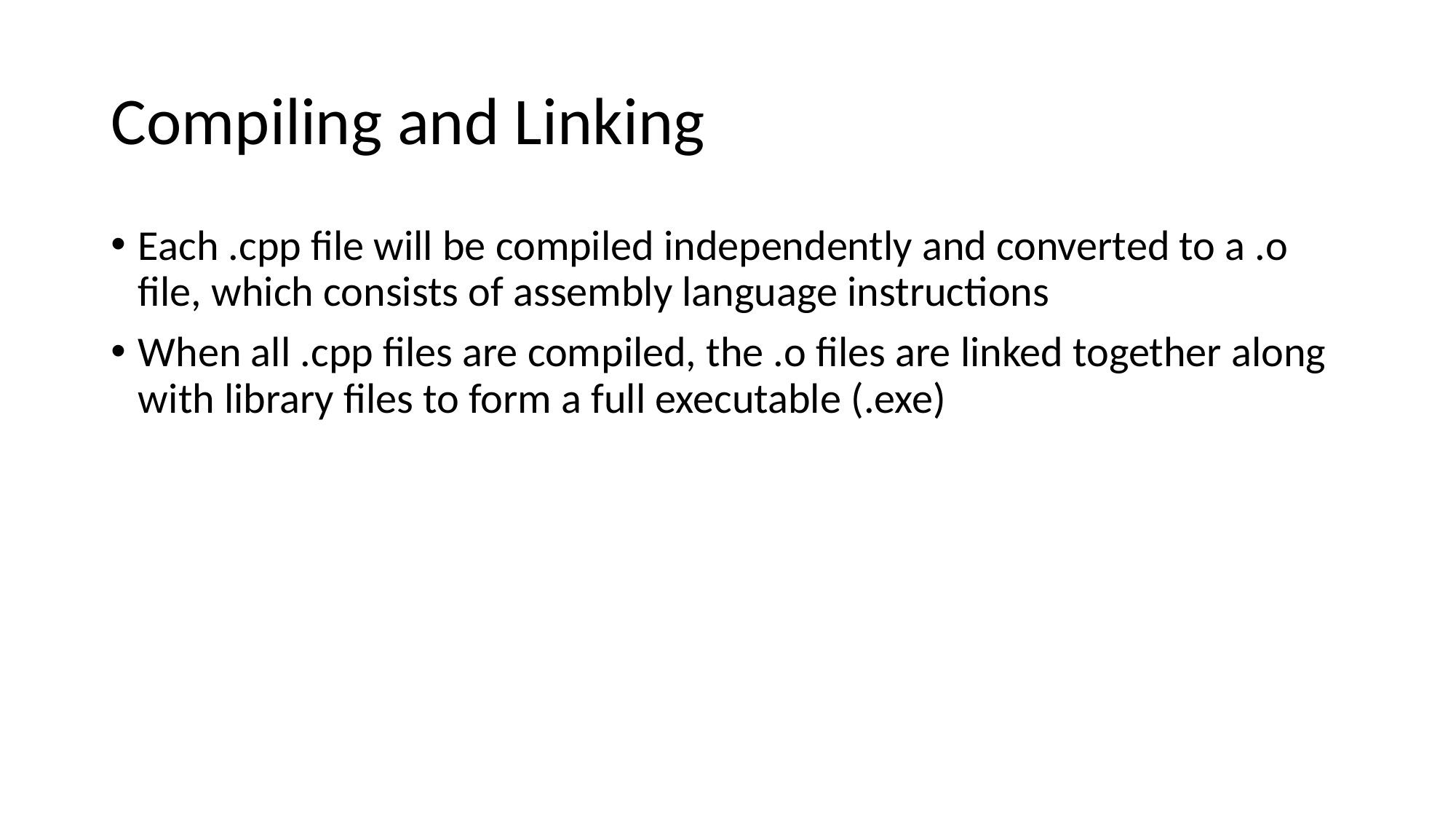

# Compiling and Linking
Each .cpp file will be compiled independently and converted to a .o file, which consists of assembly language instructions
When all .cpp files are compiled, the .o files are linked together along with library files to form a full executable (.exe)